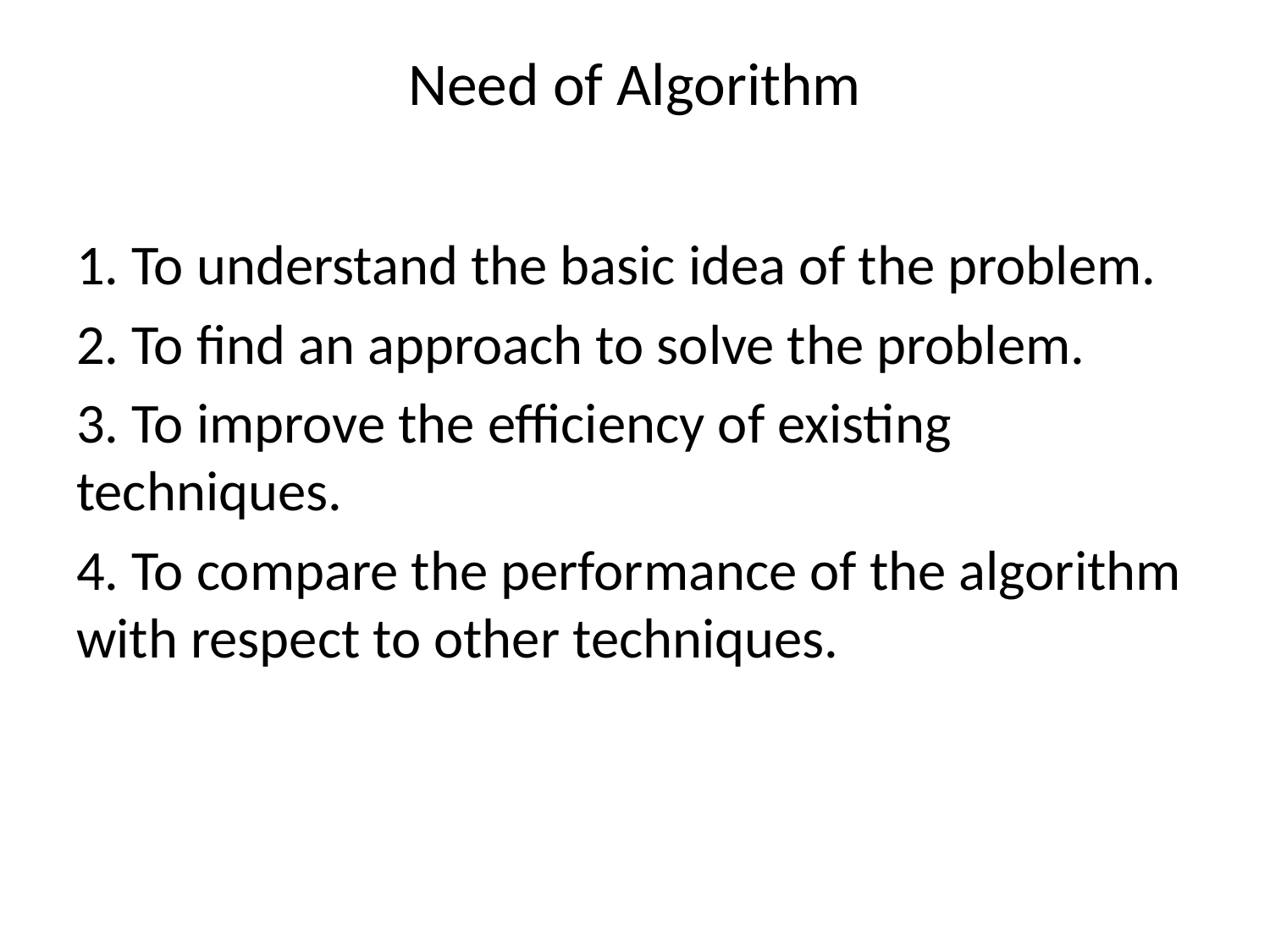

# Need of Algorithm
1. To understand the basic idea of the problem.
2. To find an approach to solve the problem.
3. To improve the efficiency of existing techniques.
4. To compare the performance of the algorithm with respect to other techniques.